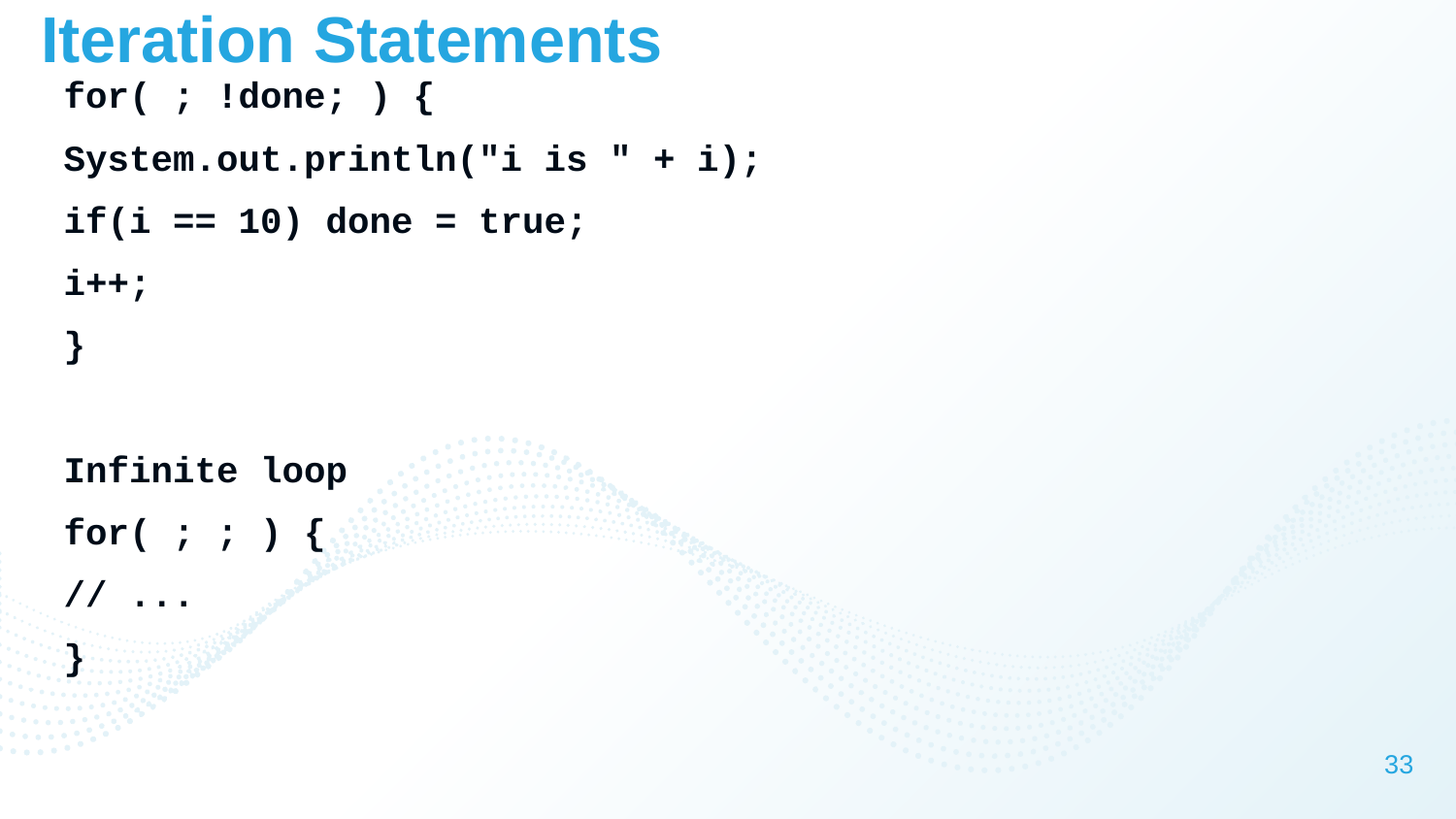

# Iteration Statements
for( ; !done; ) {
System.out.println("i is " + i);
if(i == 10) done = true;
i++;
}

Infinite loop
for( ; ; ) {
// ...
}
33